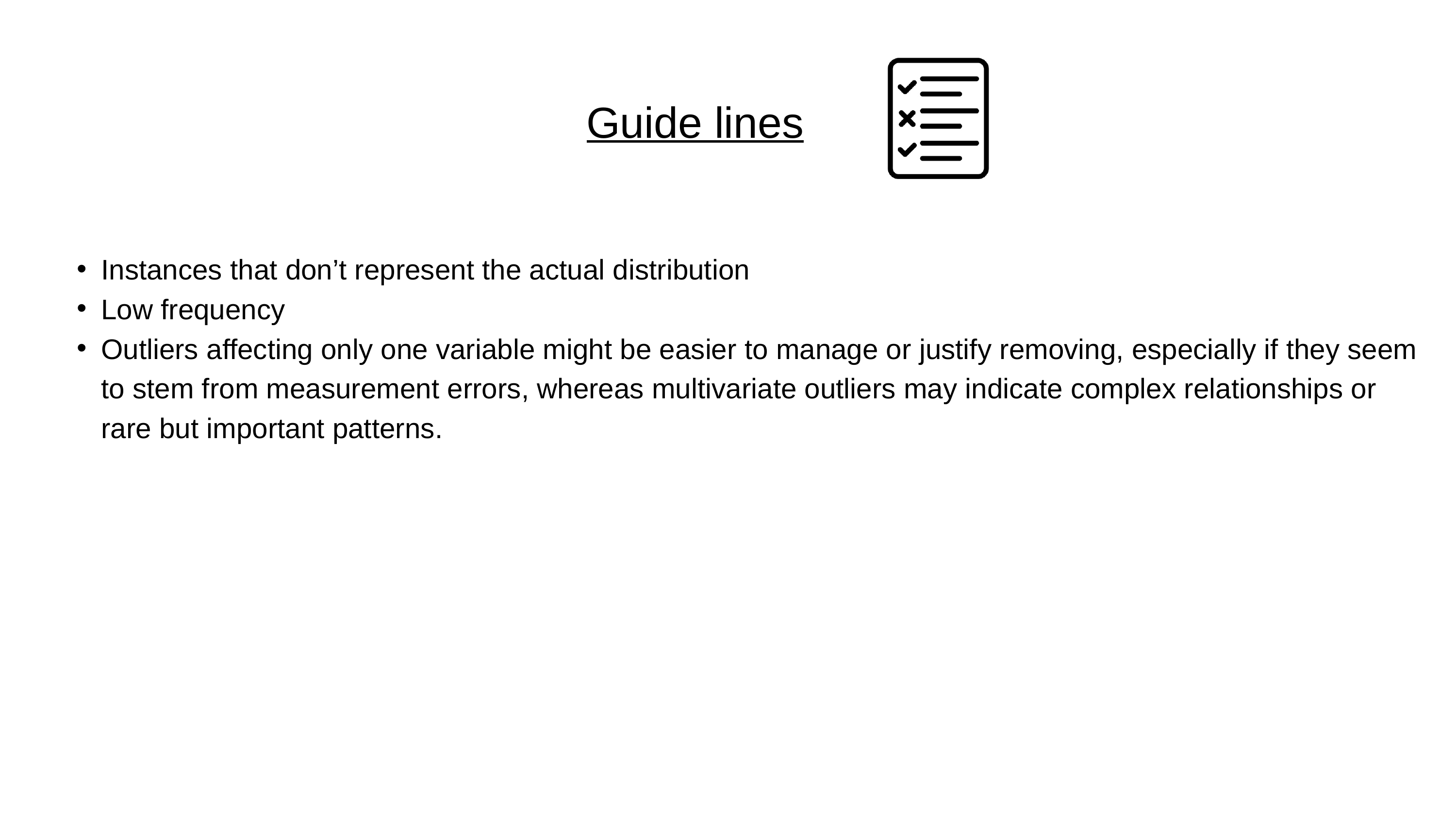

Guide lines
Instances that don’t represent the actual distribution
Low frequency
Outliers affecting only one variable might be easier to manage or justify removing, especially if they seem to stem from measurement errors, whereas multivariate outliers may indicate complex relationships or rare but important patterns.